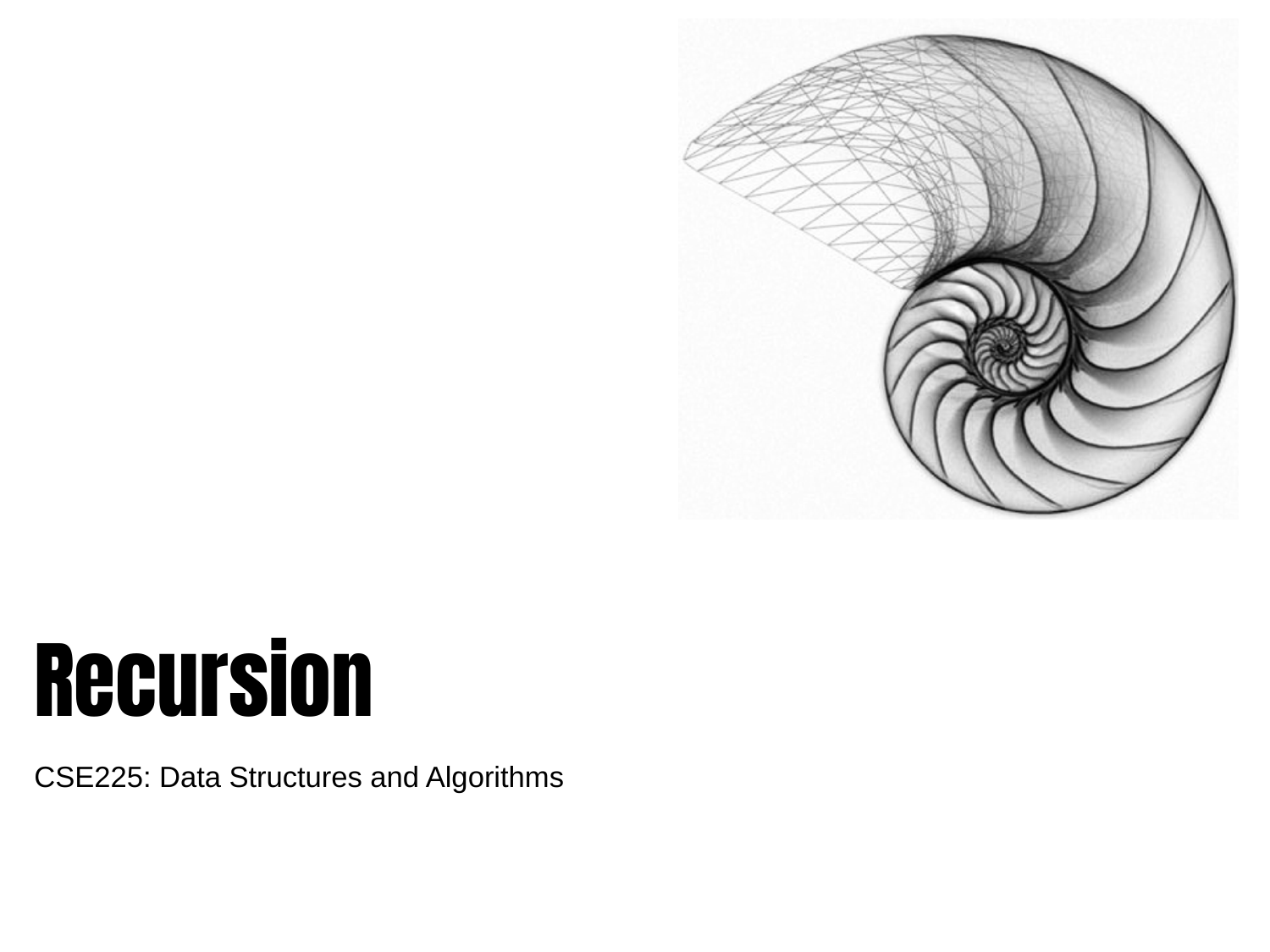

# Recursion
CSE225: Data Structures and Algorithms